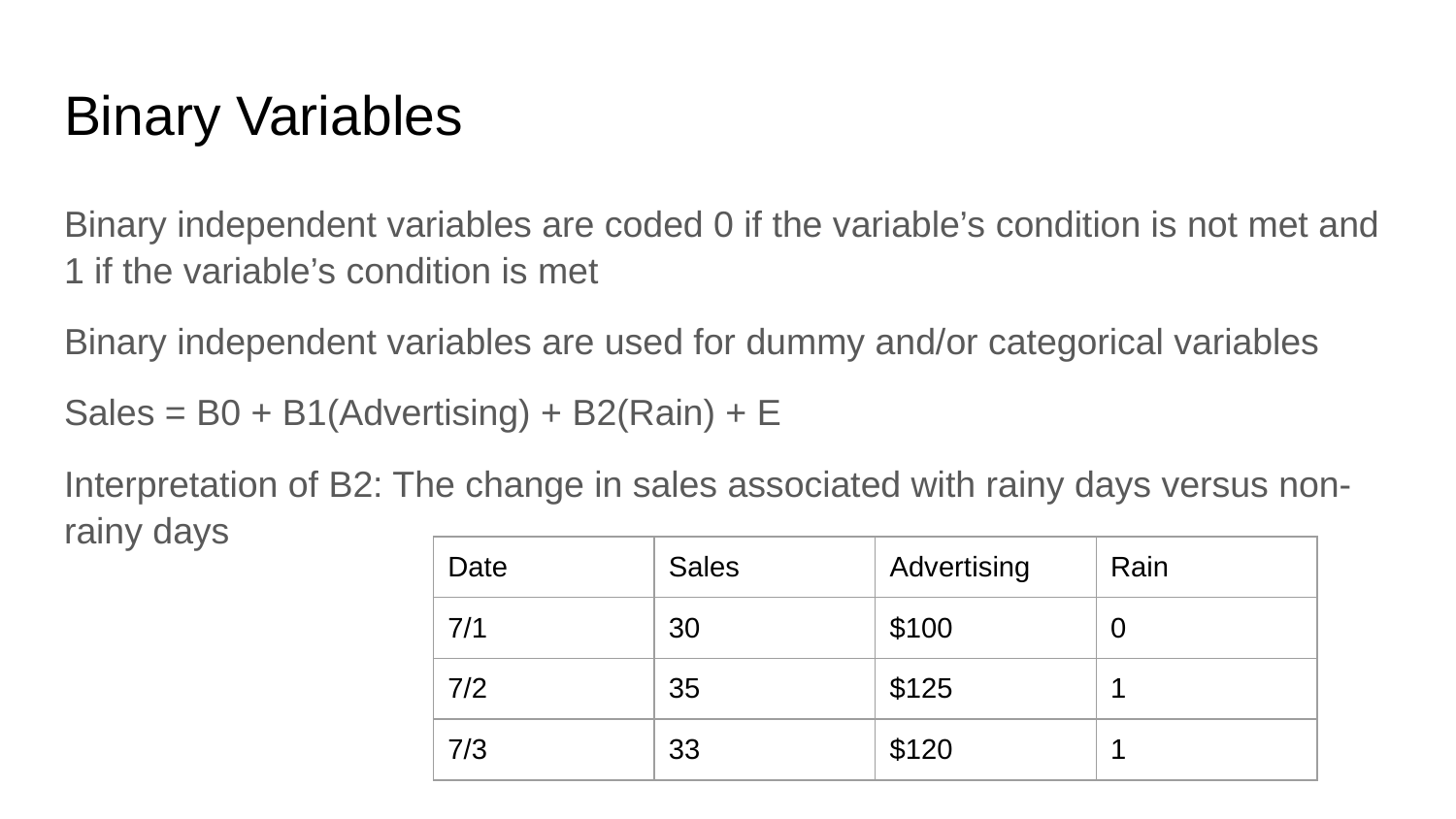

# Binary Variables
Binary independent variables are coded 0 if the variable’s condition is not met and 1 if the variable’s condition is met
Binary independent variables are used for dummy and/or categorical variables
Sales = B0 + B1(Advertising) + B2(Rain) + E
Interpretation of B2: The change in sales associated with rainy days versus non-rainy days

| Date | Sales | Advertising | Rain |
| --- | --- | --- | --- |
| 7/1 | 30 | $100 | 0 |
| 7/2 | 35 | $125 | 1 |
| 7/3 | 33 | $120 | 1 |